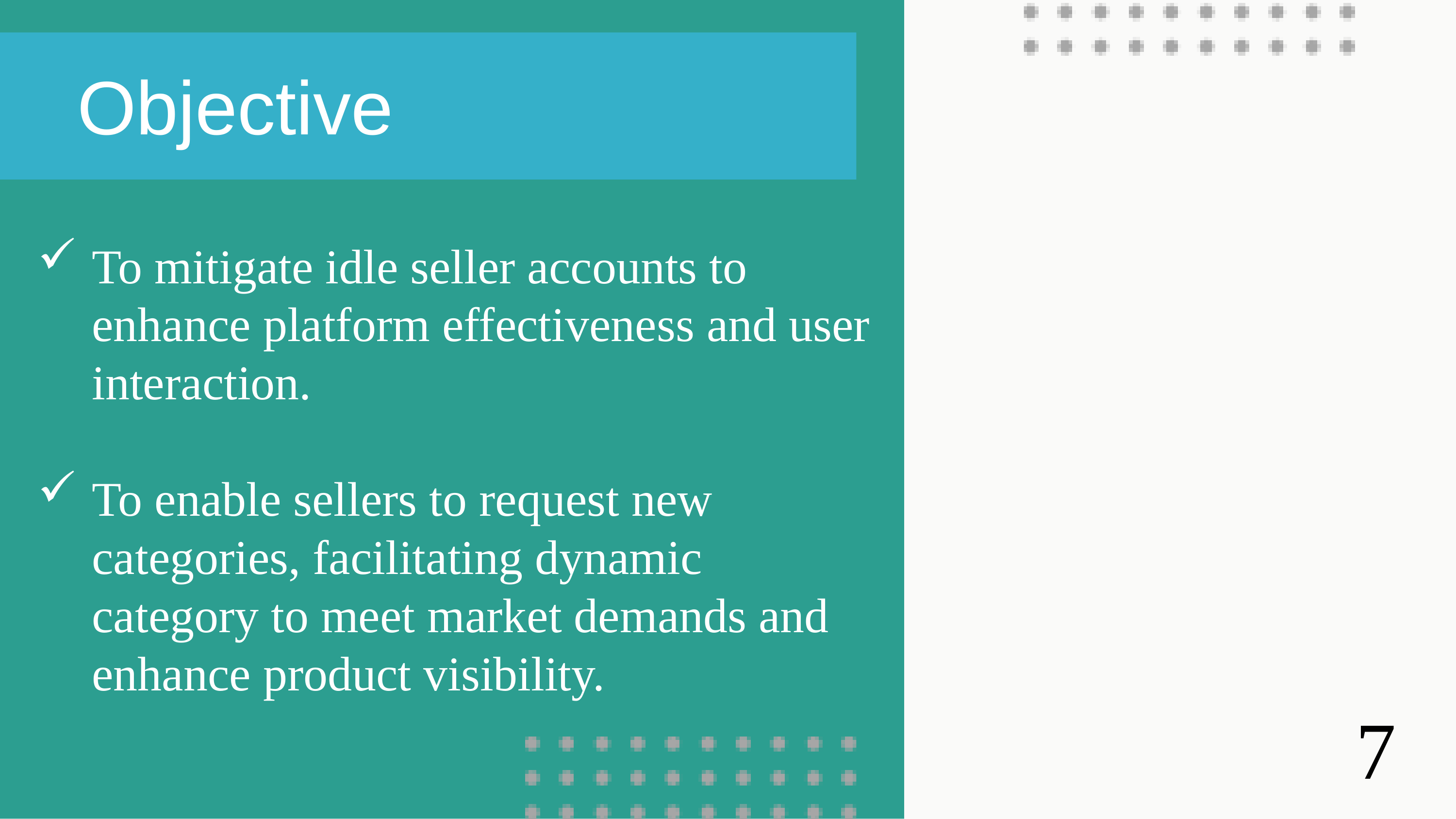

Objective
To mitigate idle seller accounts to enhance platform effectiveness and user interaction.

To enable sellers to request new categories, facilitating dynamic category to meet market demands and enhance product visibility.

7